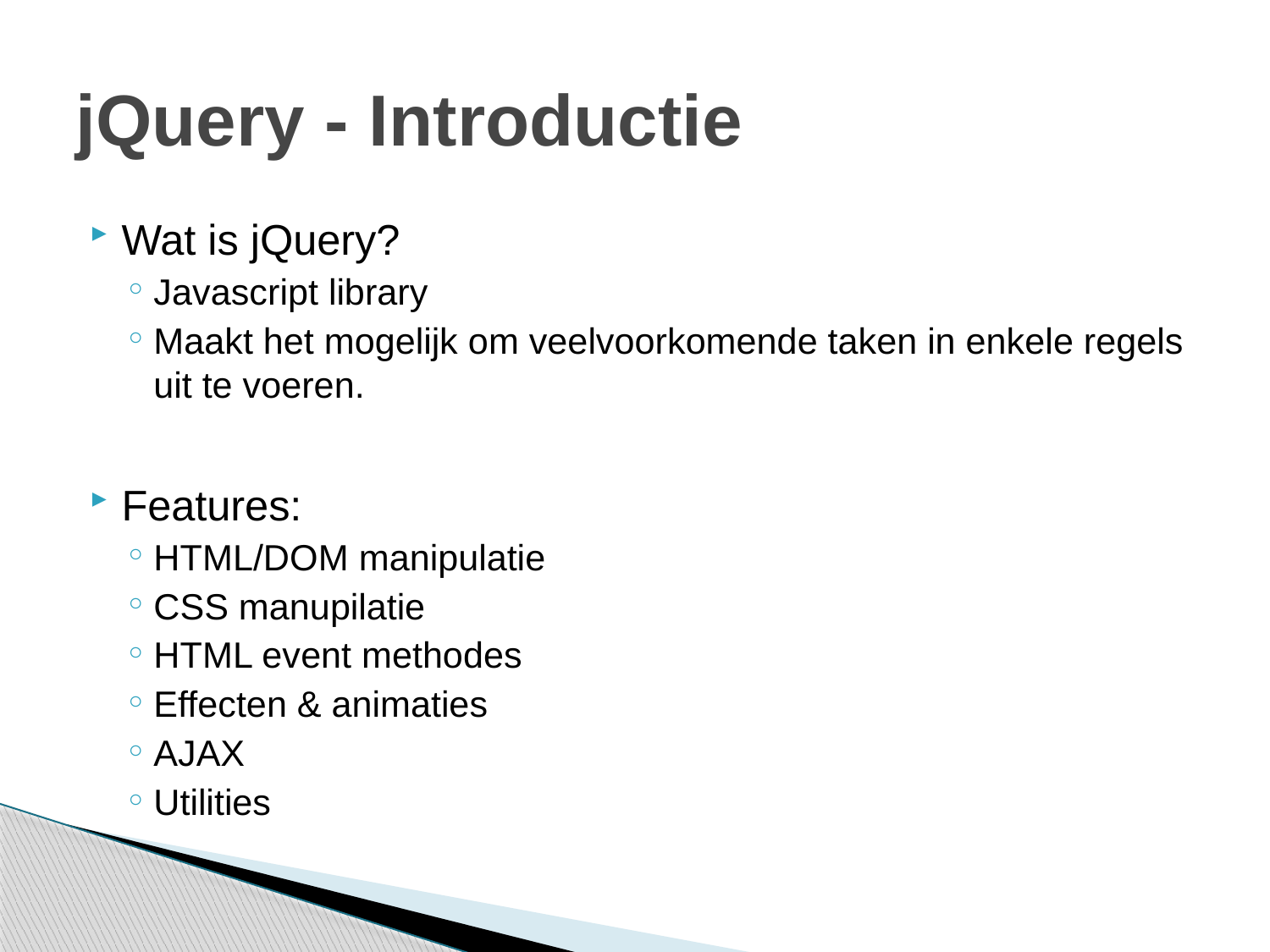

# jQuery - Introductie
Wat is jQuery?
Javascript library
Maakt het mogelijk om veelvoorkomende taken in enkele regels uit te voeren.

Features:
HTML/DOM manipulatie
CSS manupilatie
HTML event methodes
Effecten & animaties
AJAX
Utilities